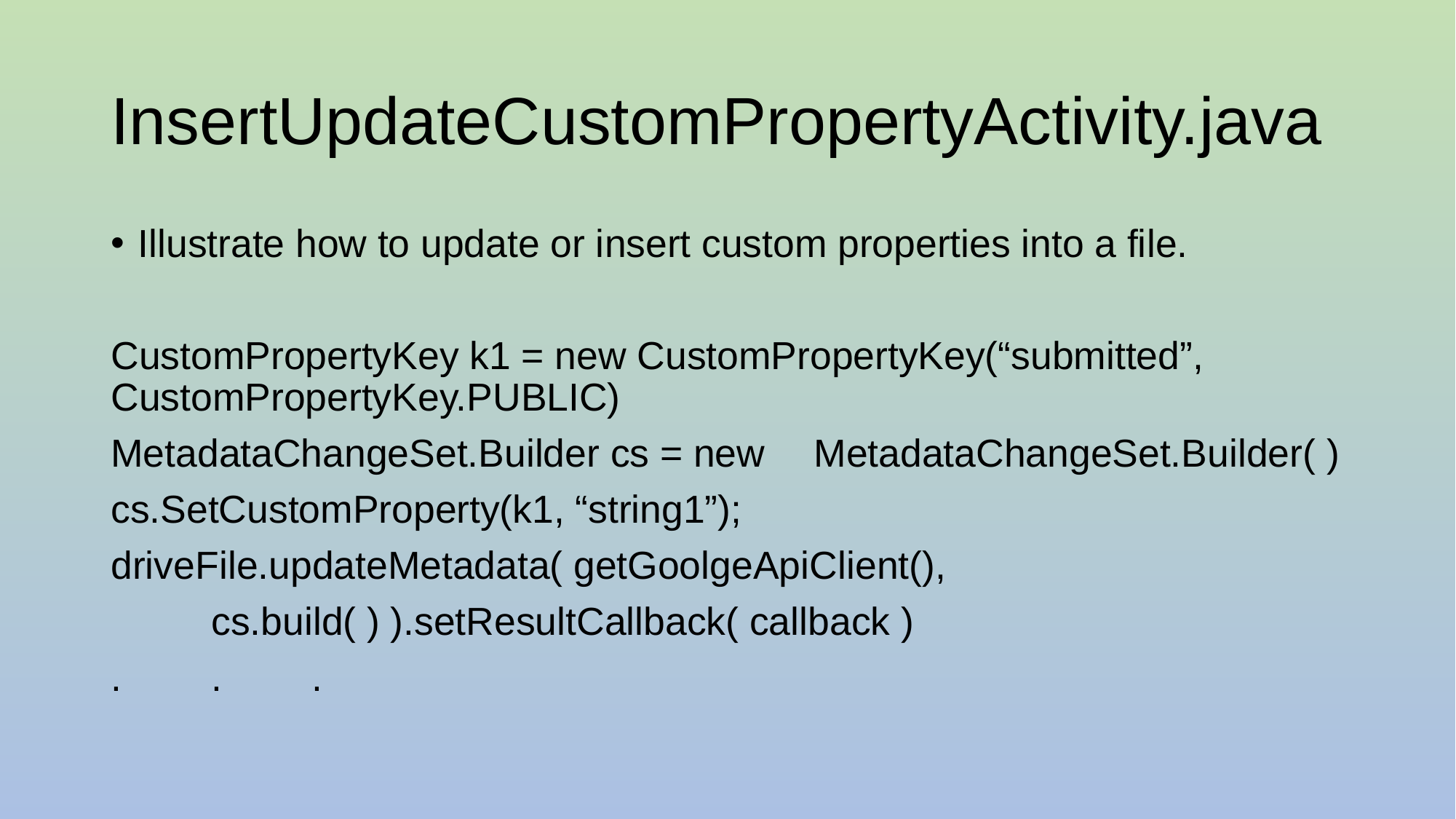

# InsertUpdateCustomPropertyActivity.java
Illustrate how to update or insert custom properties into a file.

CustomPropertyKey k1 = new CustomPropertyKey(“submitted”, 	CustomPropertyKey.PUBLIC)
MetadataChangeSet.Builder cs = new 	MetadataChangeSet.Builder( )
cs.SetCustomProperty(k1, “string1”);
driveFile.updateMetadata( getGoolgeApiClient(),
	cs.build( ) ).setResultCallback( callback )
.	.	.